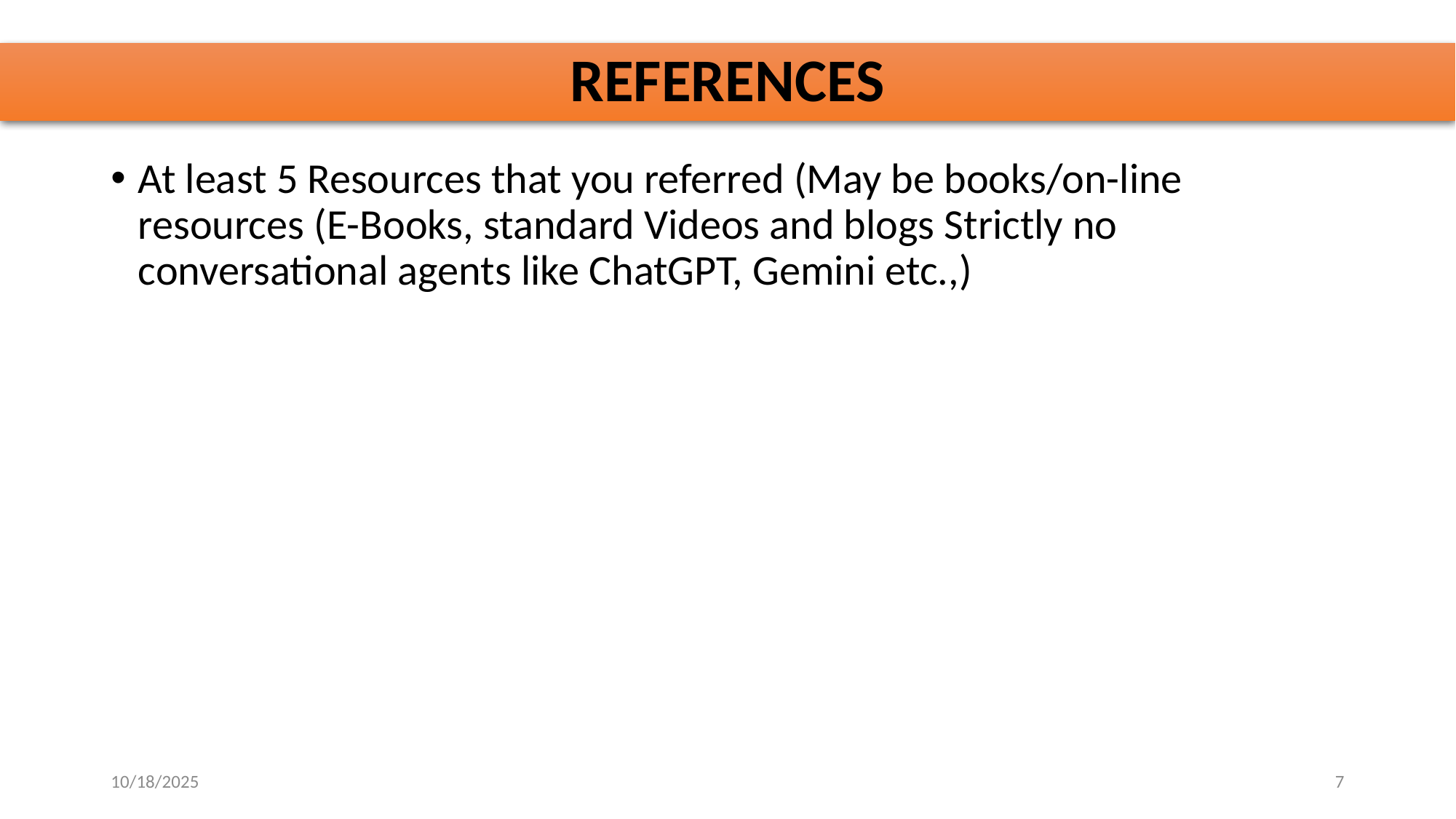

# REFERENCES
At least 5 Resources that you referred (May be books/on-line resources (E-Books, standard Videos and blogs Strictly no conversational agents like ChatGPT, Gemini etc.,)
10/18/2025
7